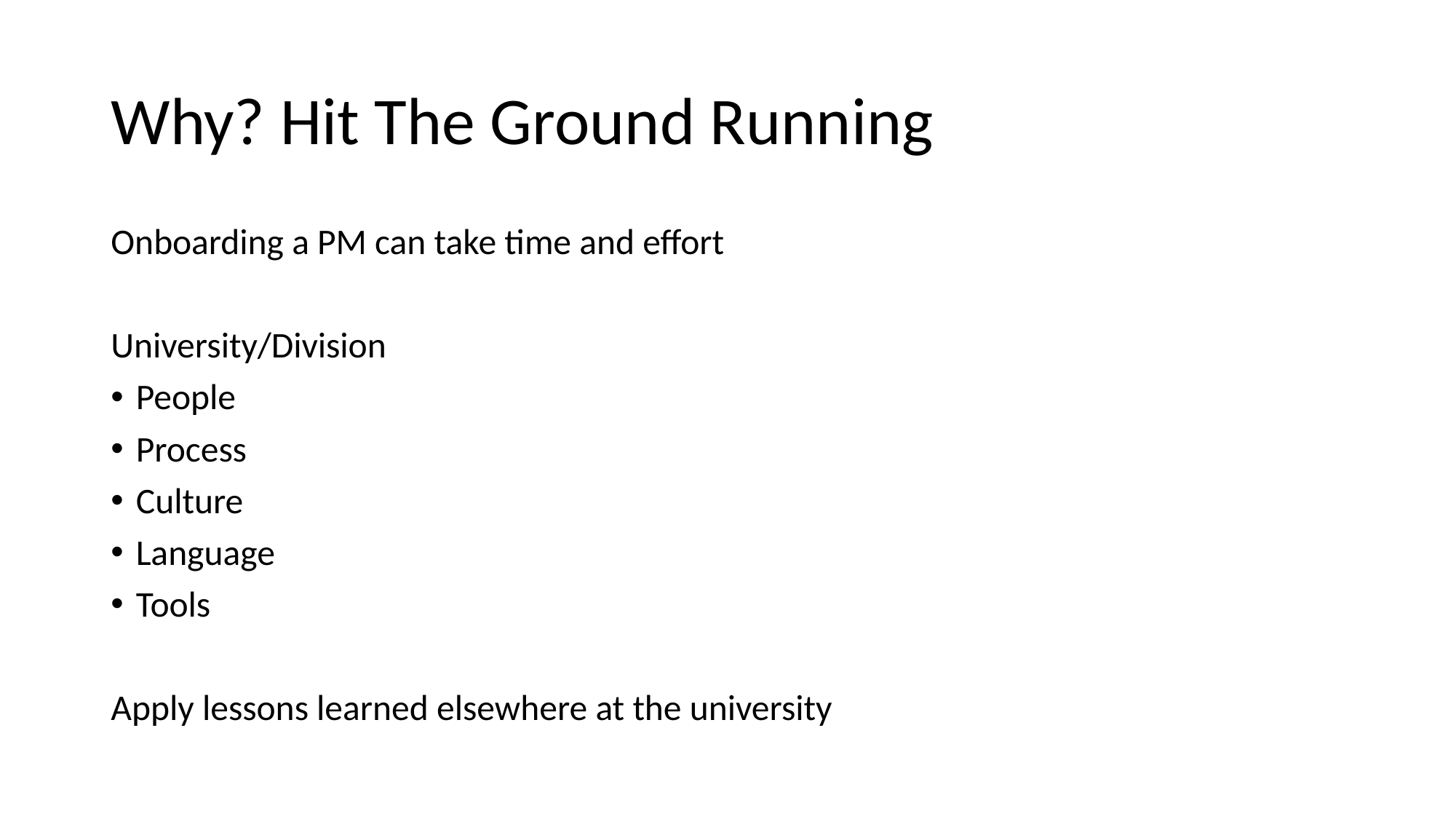

# Why? Hit The Ground Running
Onboarding a PM can take time and effort

University/Division
People
Process
Culture
Language
Tools

Apply lessons learned elsewhere at the university